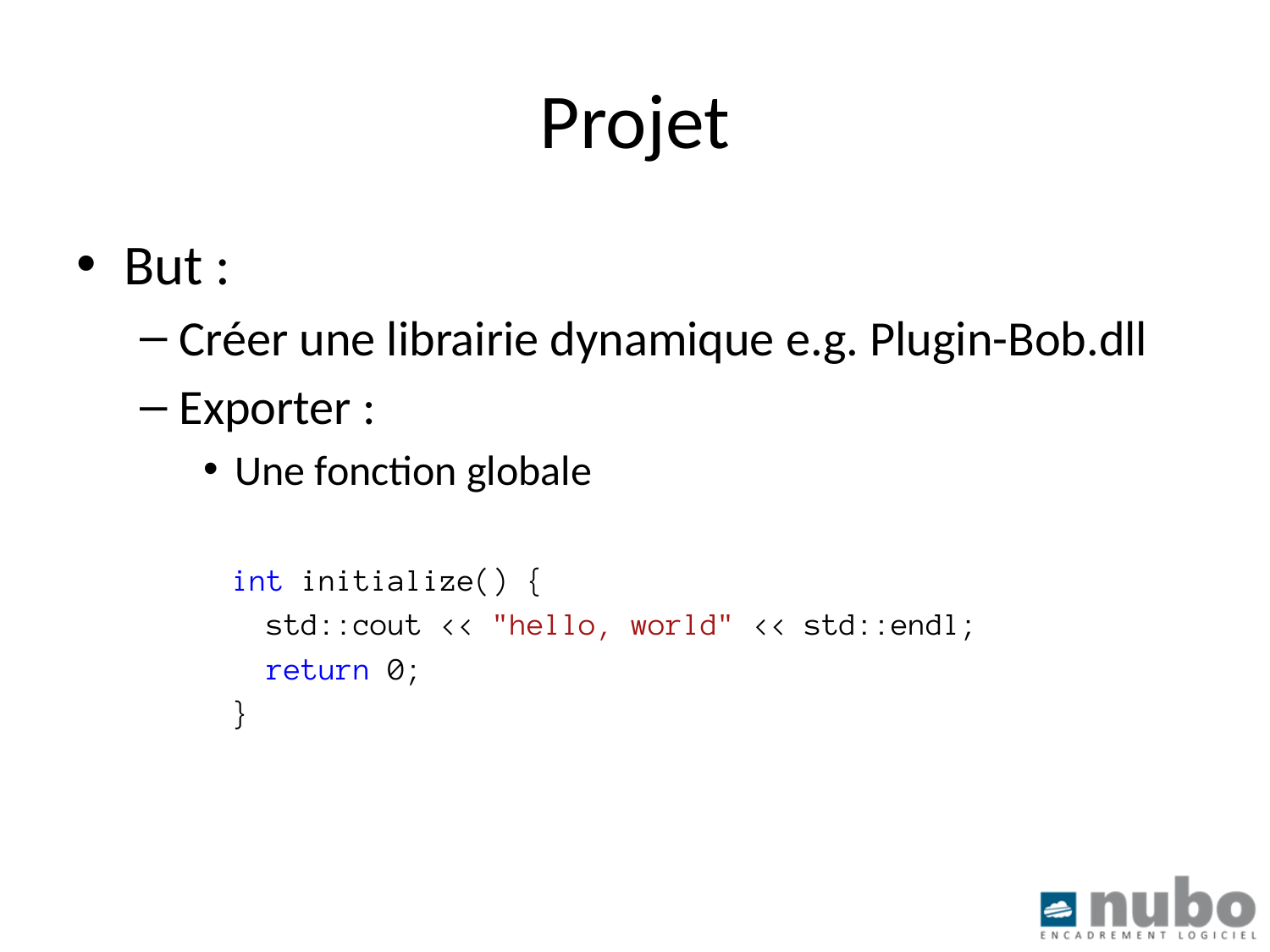

# Projet
But :
Créer une librairie dynamique e.g. Plugin-Bob.dll
Exporter :
Une fonction globale

         int initialize() {
           std::cout << "hello, world" << std::endl;
           return 0;
         }